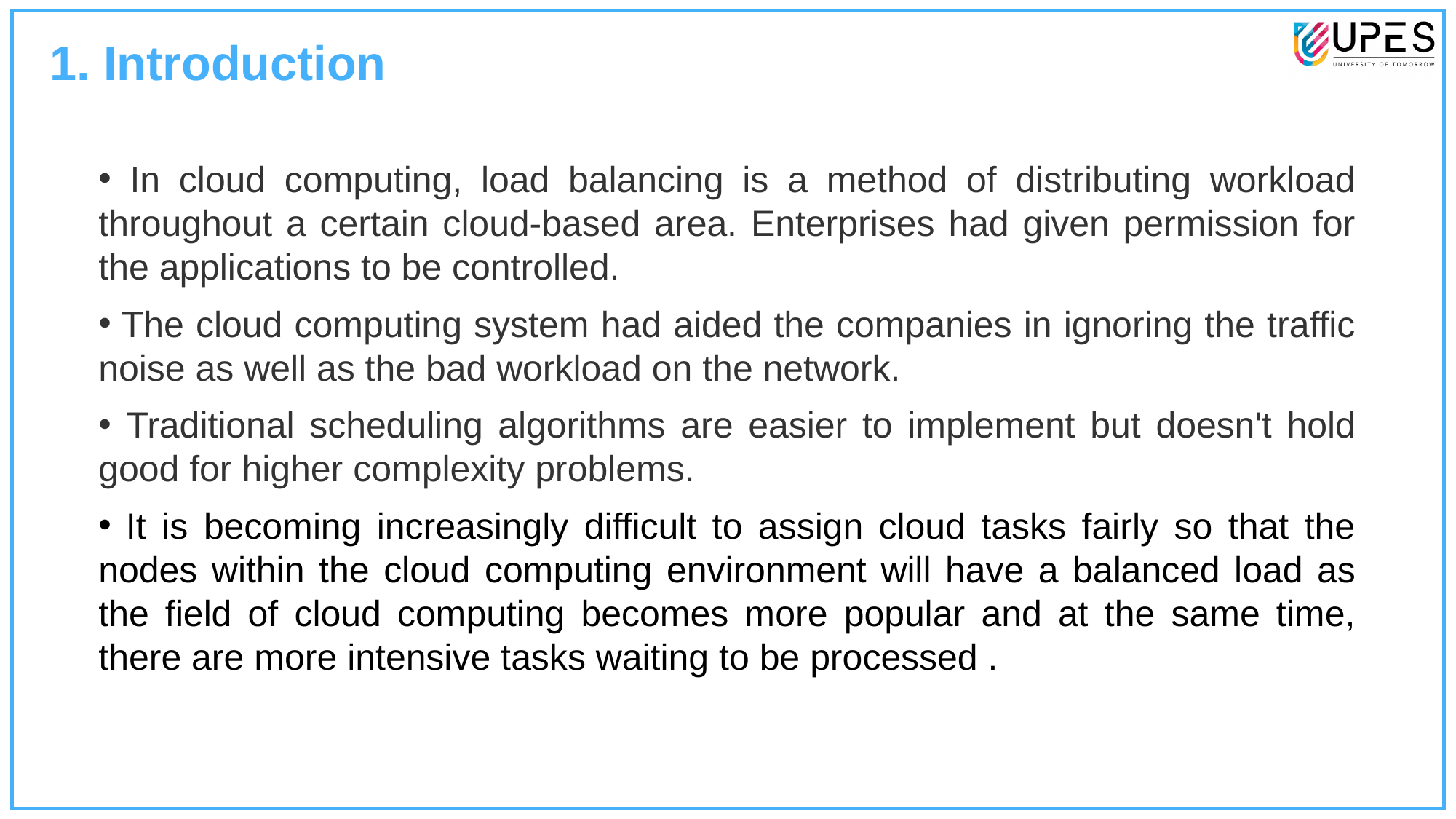

1. Introduction
 In cloud computing, load balancing is a method of distributing workload throughout a certain cloud-based area. Enterprises had given permission for the applications to be controlled.
 The cloud computing system had aided the companies in ignoring the traffic noise as well as the bad workload on the network.
 Traditional scheduling algorithms are easier to implement but doesn't hold good for higher complexity problems.
 It is becoming increasingly difficult to assign cloud tasks fairly so that the nodes within the cloud computing environment will have a balanced load as the field of cloud computing becomes more popular and at the same time, there are more intensive tasks waiting to be processed .